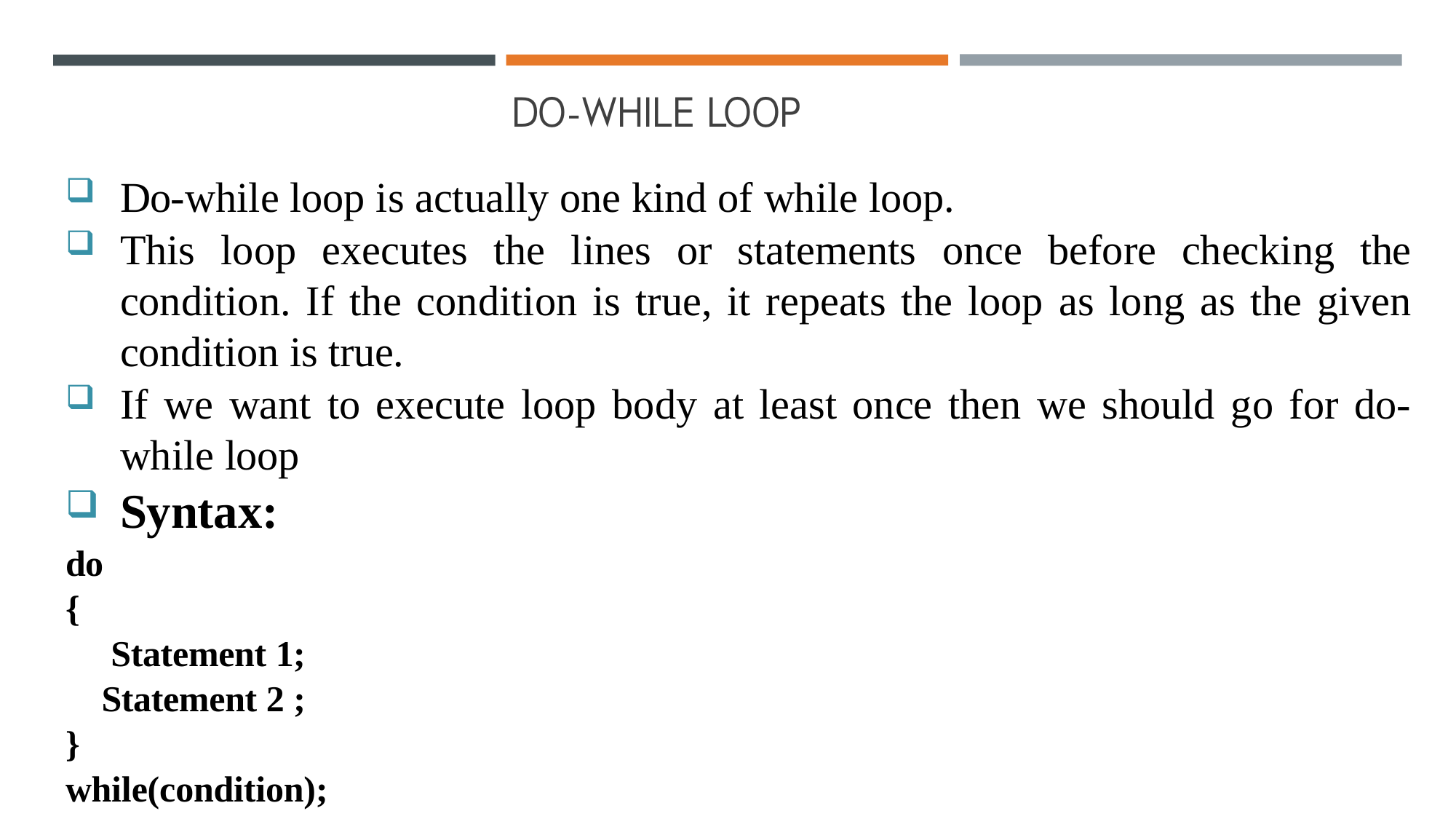

DO-WHILE LOOP
Do-while loop is actually one kind of while loop.
This  loop  executes  the  lines  or  statements  once  before  checking  the condition. If the condition is true, it repeats the loop as long as the given condition is true.
If we want to execute loop body at least once then we should go for do- while loop
Syntax:
do
{
Statement 1;
Statement 2 ;
}
while(condition);